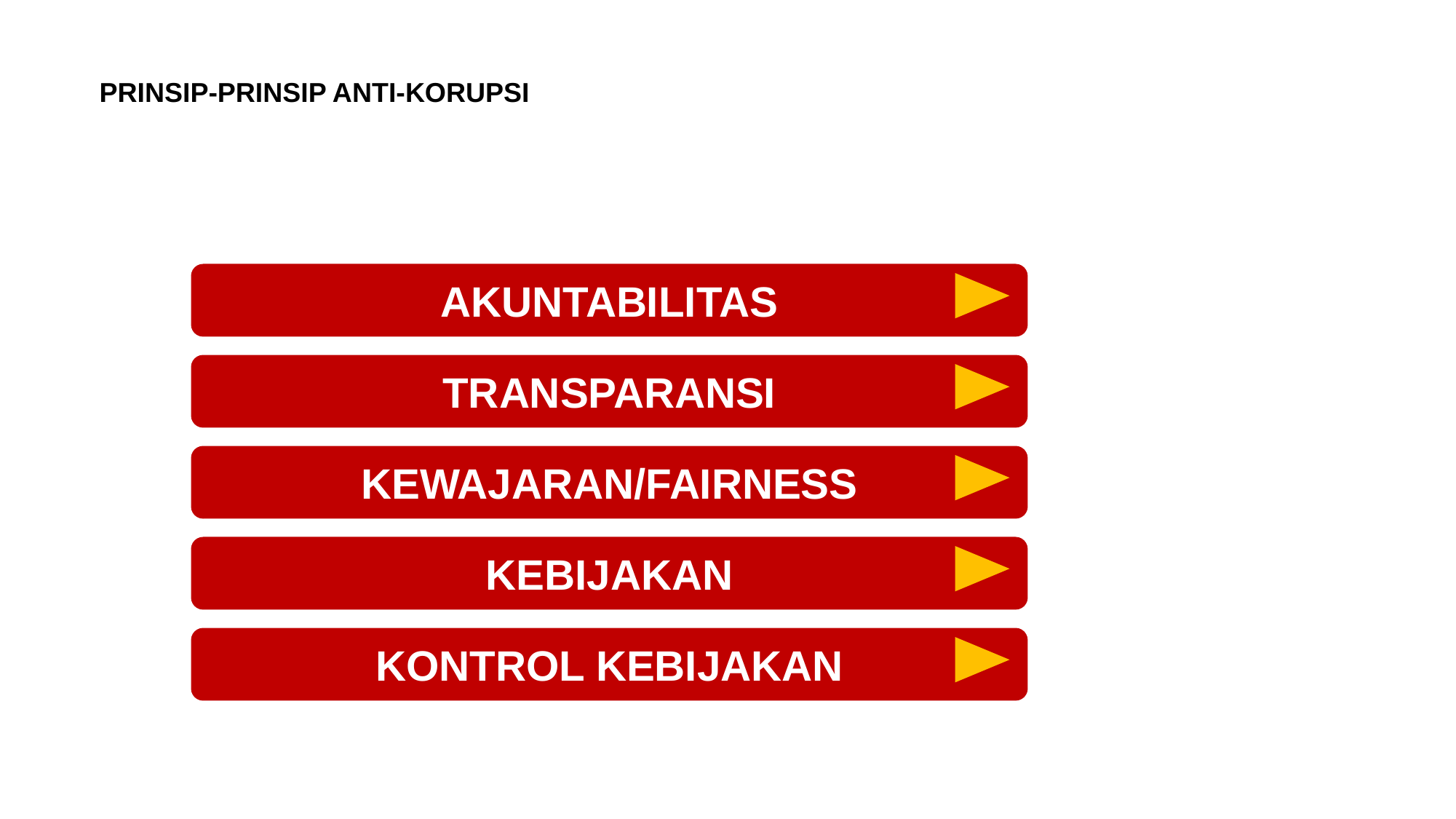

# PRINSIP-PRINSIP ANTI-KORUPSI
AKUNTABILITAS

TRANSPARANSI

KEWAJARAN/FAIRNESS

KEBIJAKAN

KONTROL KEBIJAKAN